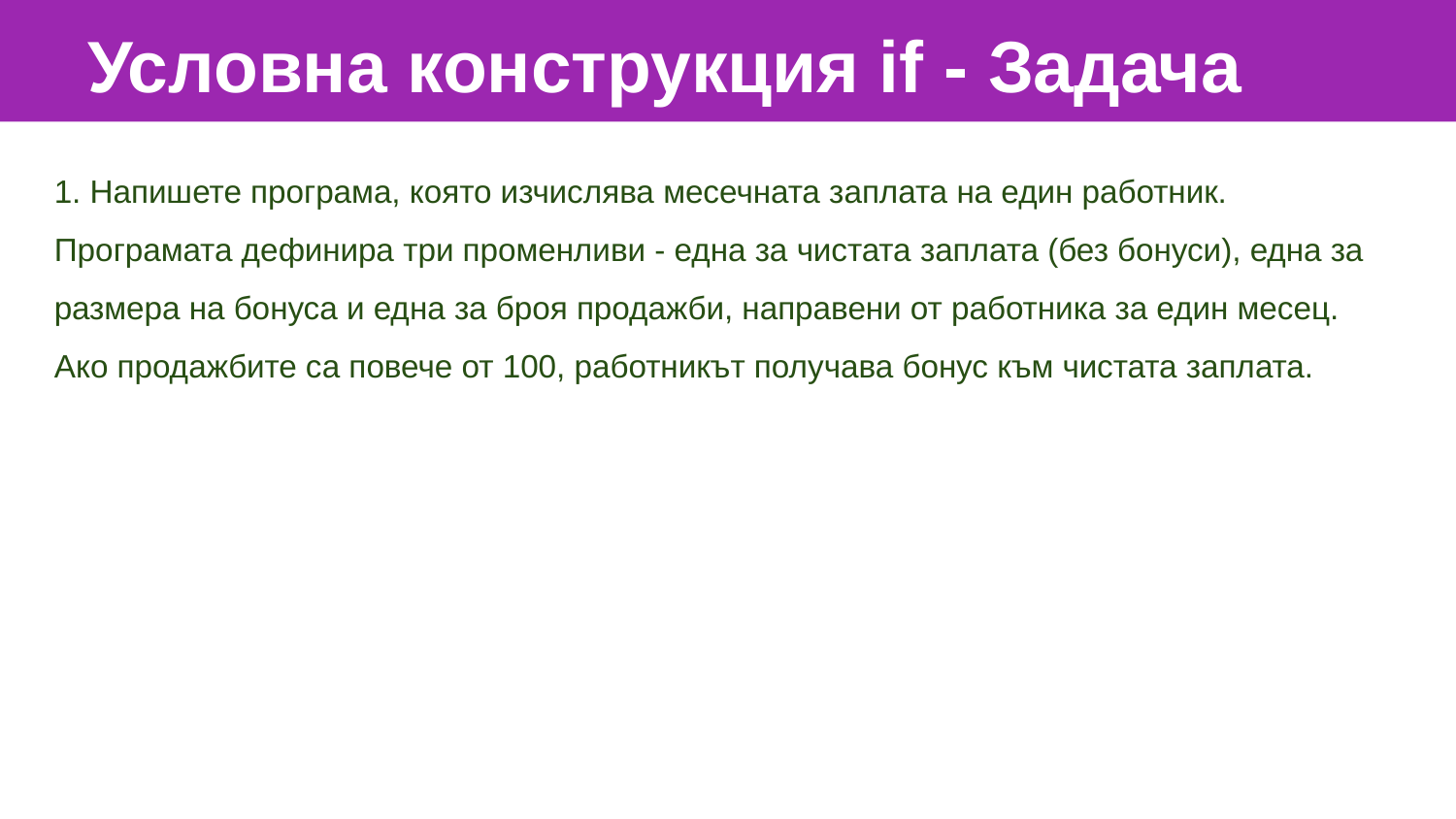

Условна конструкция if - Задача
1. Напишете програма, която изчислява месечната заплата на един работник. Програмата дефинира три променливи - една за чистата заплата (без бонуси), една за размера на бонуса и една за броя продажби, направени от работника за един месец. Ако продажбите са повече от 100, работникът получава бонус към чистата заплата.